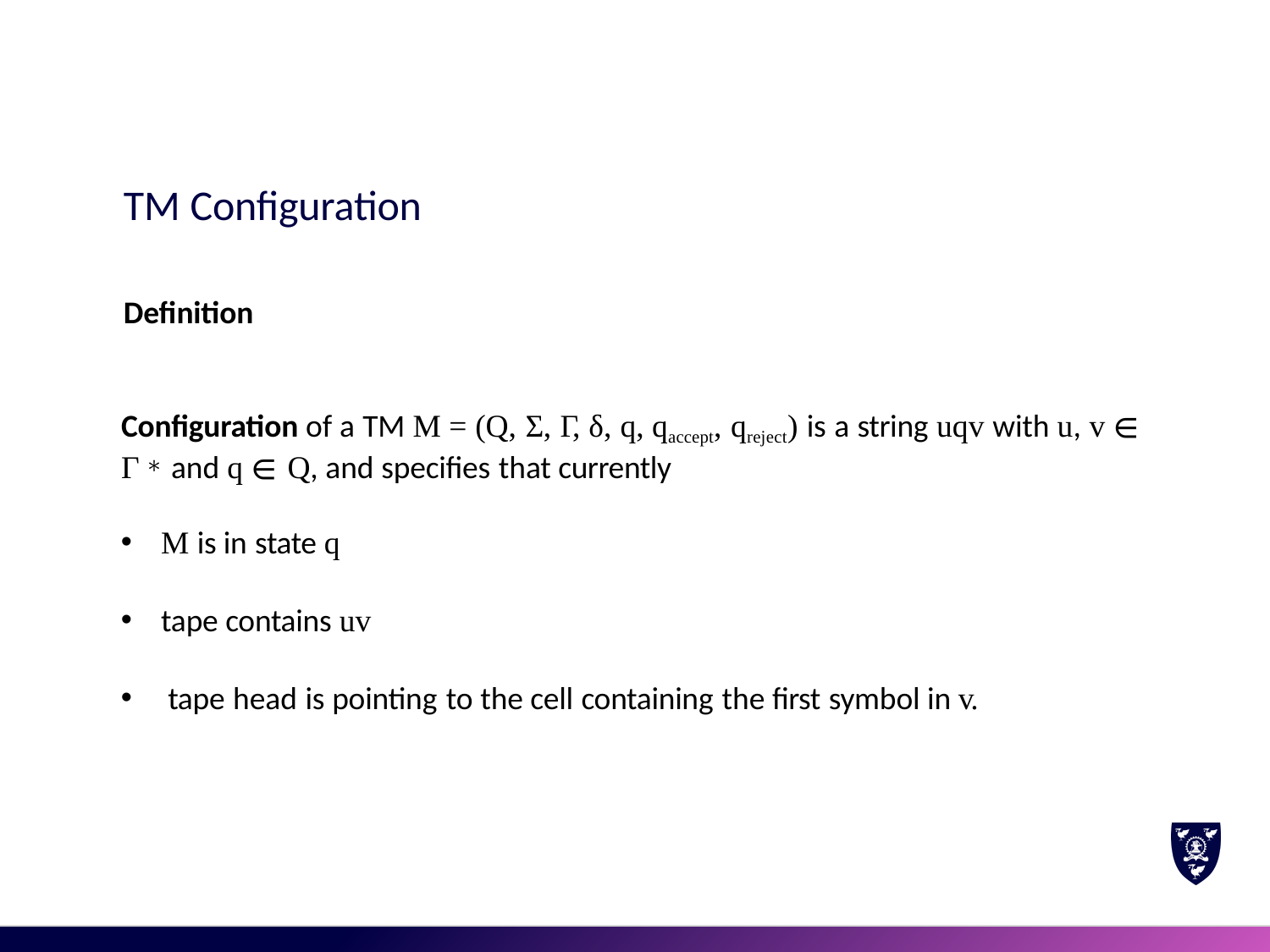

# TM Configuration
Definition

Configuration of a TM M = (Q, Σ, Γ, δ, q, qaccept, qreject) is a string uqv with u, v ∈
Γ ∗ and q ∈ Q, and specifies that currently

M is in state q

tape contains uv

tape head is pointing to the cell containing the first symbol in v.